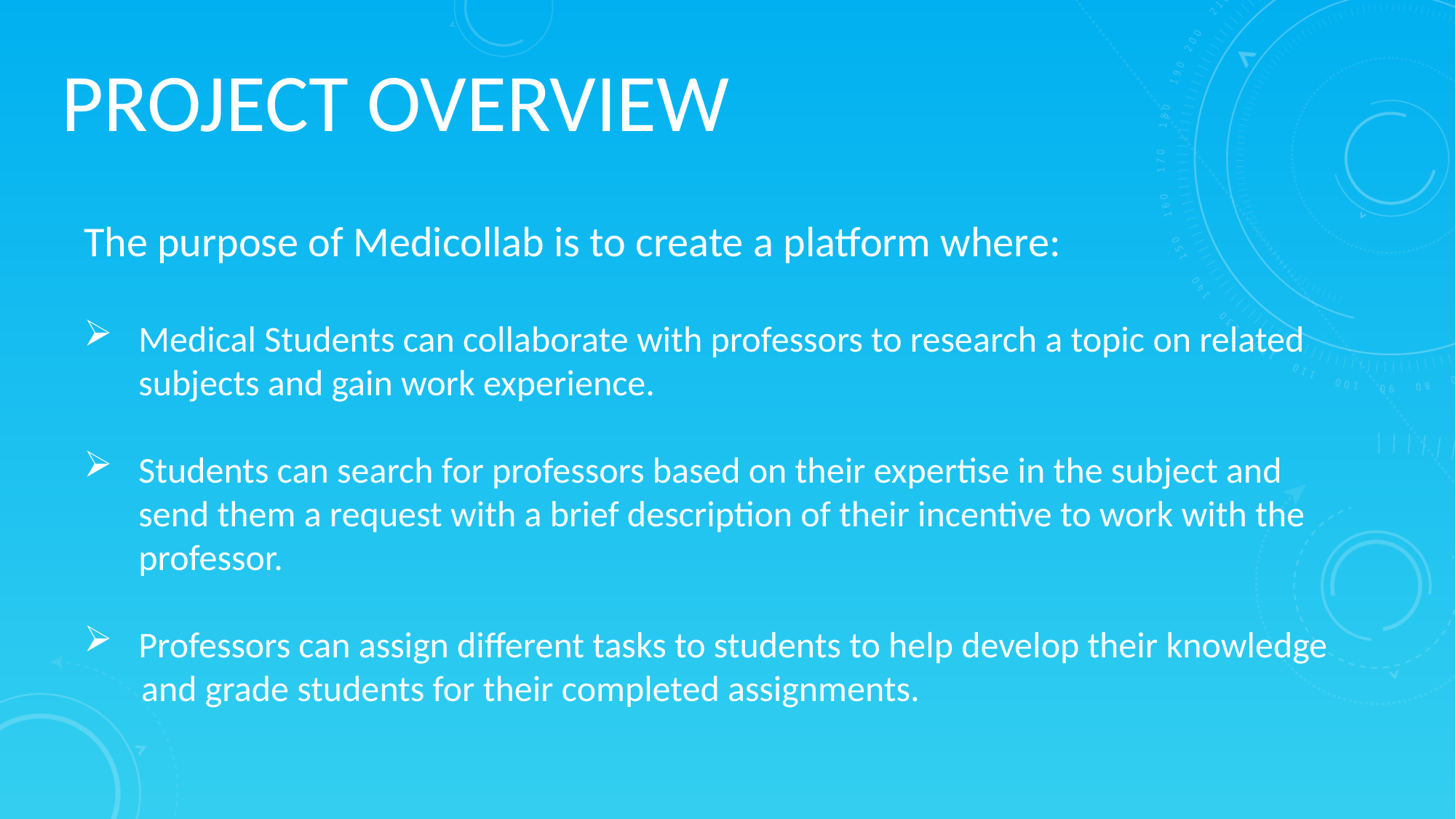

PROJECT OVERVIEW
The purpose of Medicollab is to create a platform where:

Medical Students can collaborate with professors to research a topic on related subjects and gain work experience.

Students can search for professors based on their expertise in the subject and send them a request with a brief description of their incentive to work with the professor.

Professors can assign different tasks to students to help develop their knowledge
       and grade students for their completed assignments.